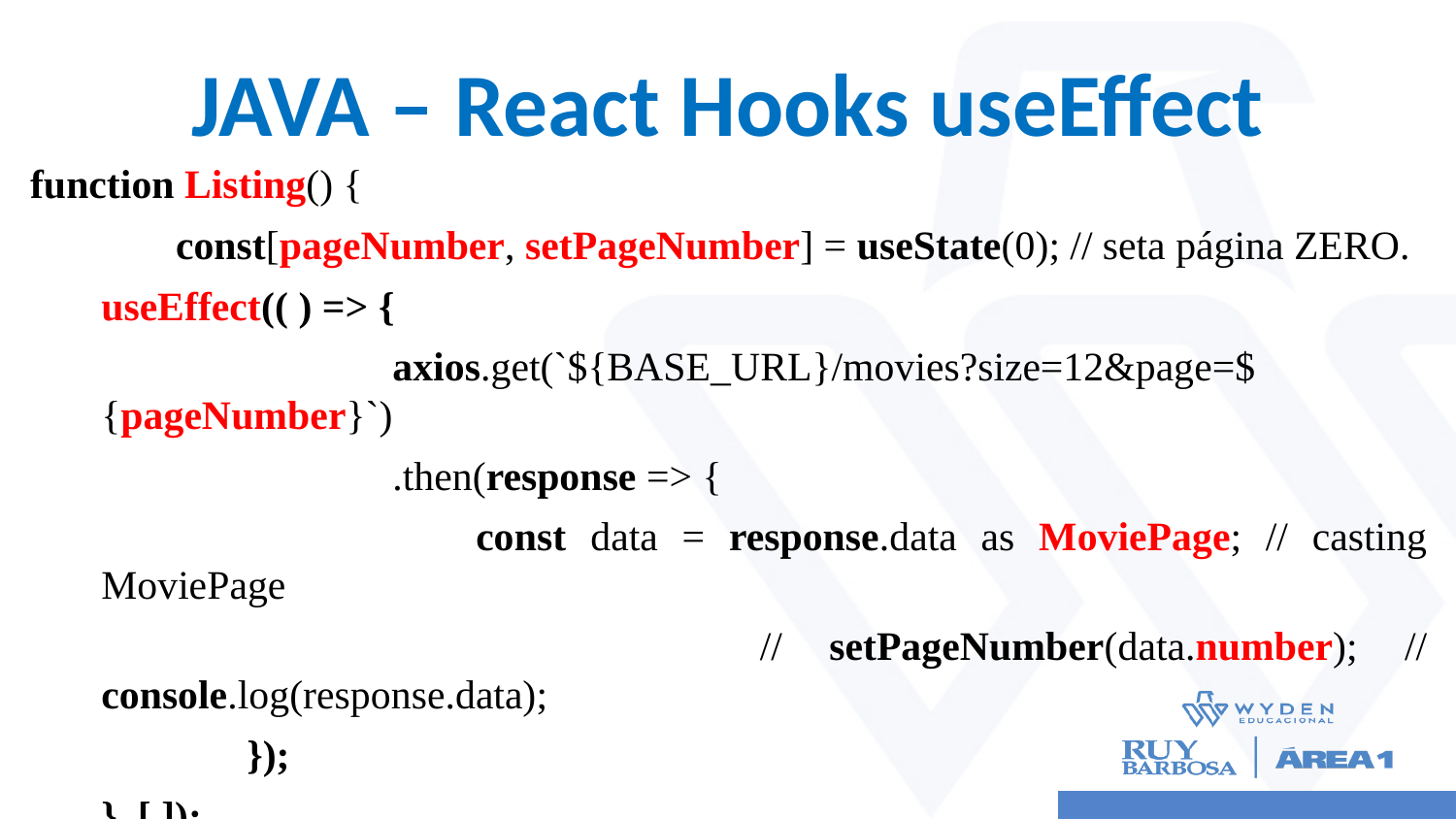

# JAVA – React Hooks useEffect
function Listing() {
 	const[pageNumber, setPageNumber] = useState(0); // seta página ZERO.
useEffect(( ) => {
		axios.get(`${BASE_URL}/movies?size=12&page=${pageNumber}`)
		.then(response => {
      		const data = response.data as MoviePage; // casting MoviePage
	      		// setPageNumber(data.number); // console.log(response.data);
    	});
}, [ ]);
return(< > <p>{pageNumber}</p> ...
	);    }